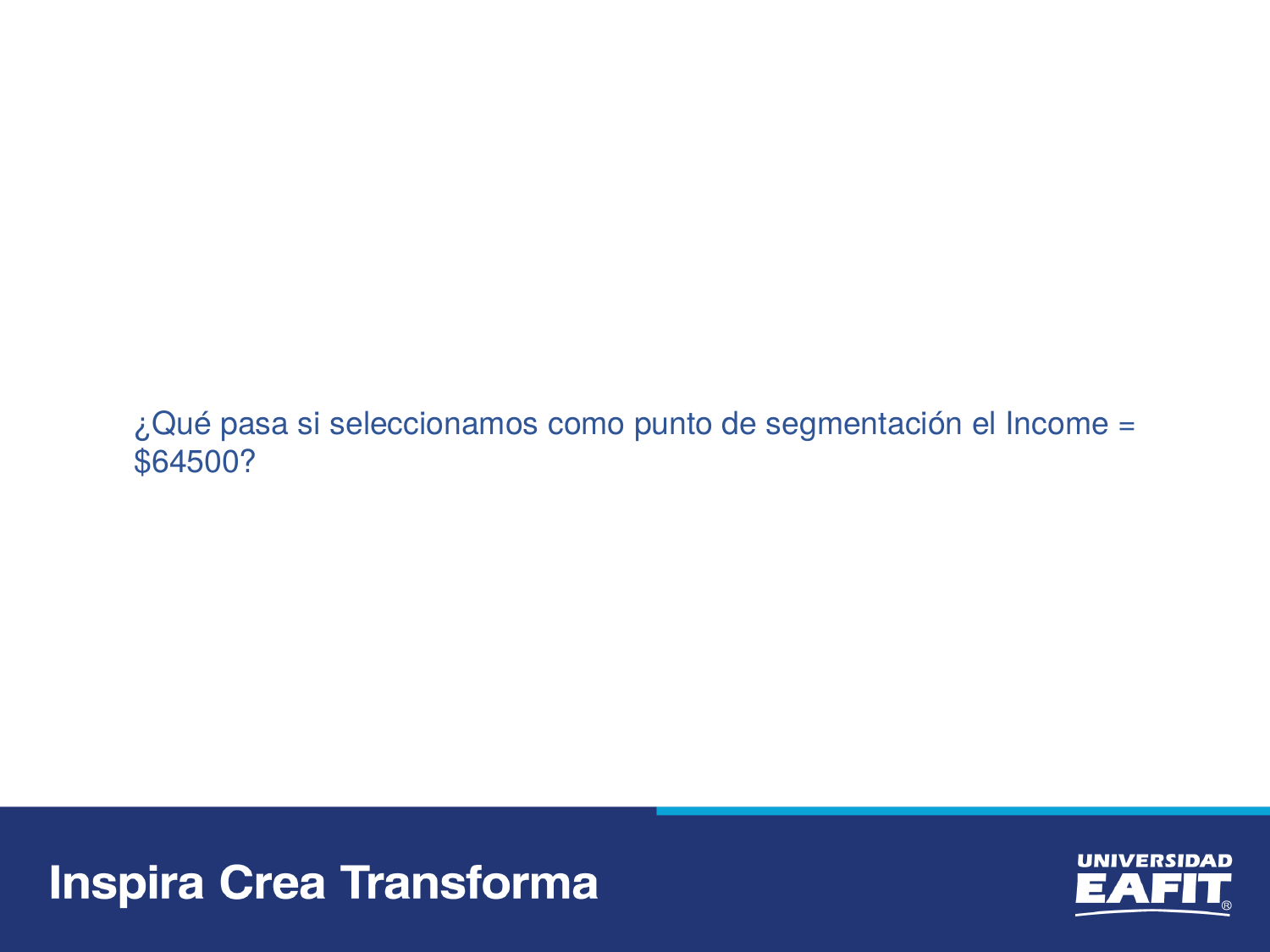

¿Qué pasa si seleccionamos como punto de segmentación el Income = $64500?